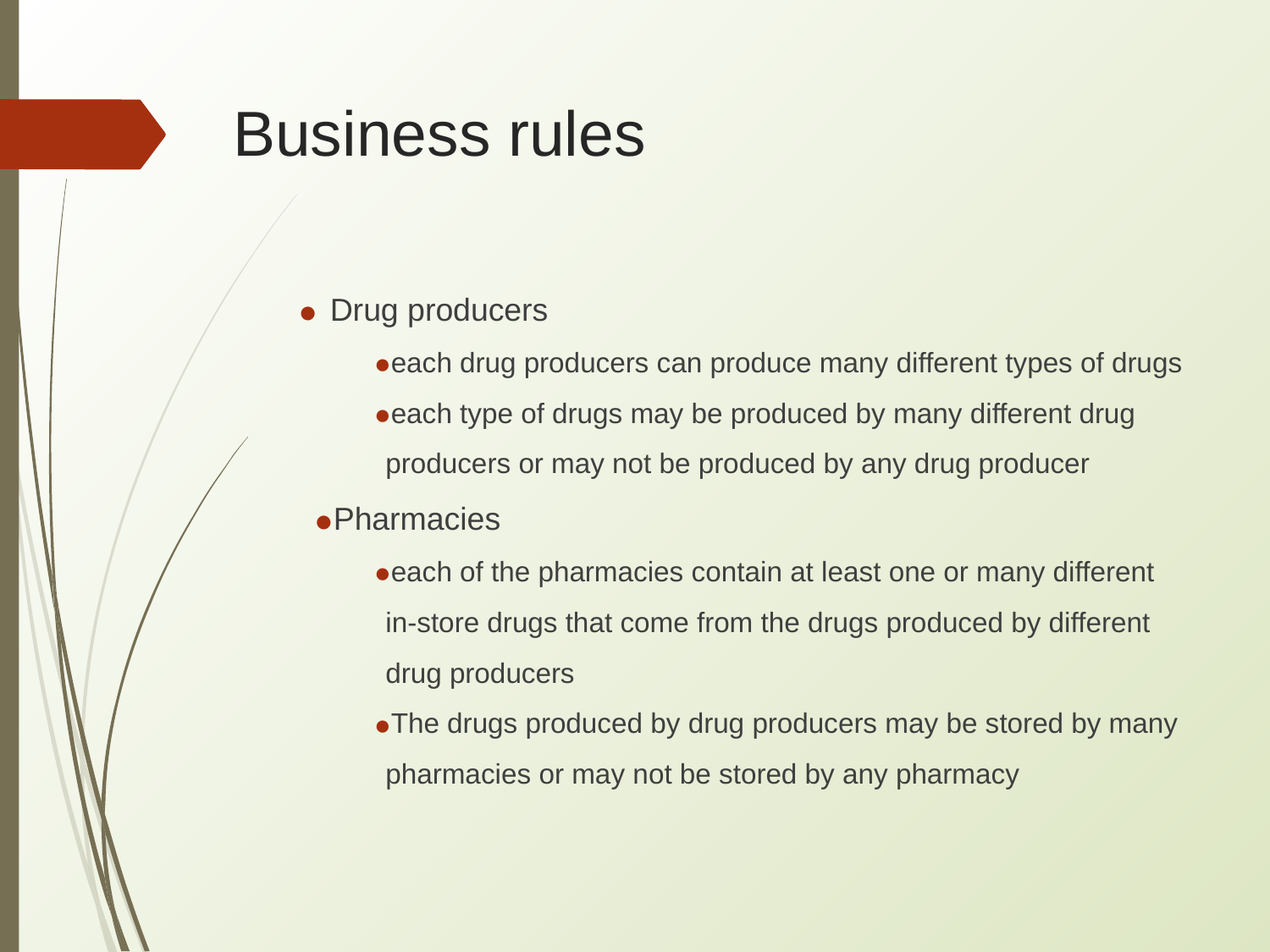

# Business rules
Drug producers
each drug producers can produce many different types of drugs
each type of drugs may be produced by many different drug producers or may not be produced by any drug producer
Pharmacies
each of the pharmacies contain at least one or many different in-store drugs that come from the drugs produced by different drug producers
The drugs produced by drug producers may be stored by many pharmacies or may not be stored by any pharmacy